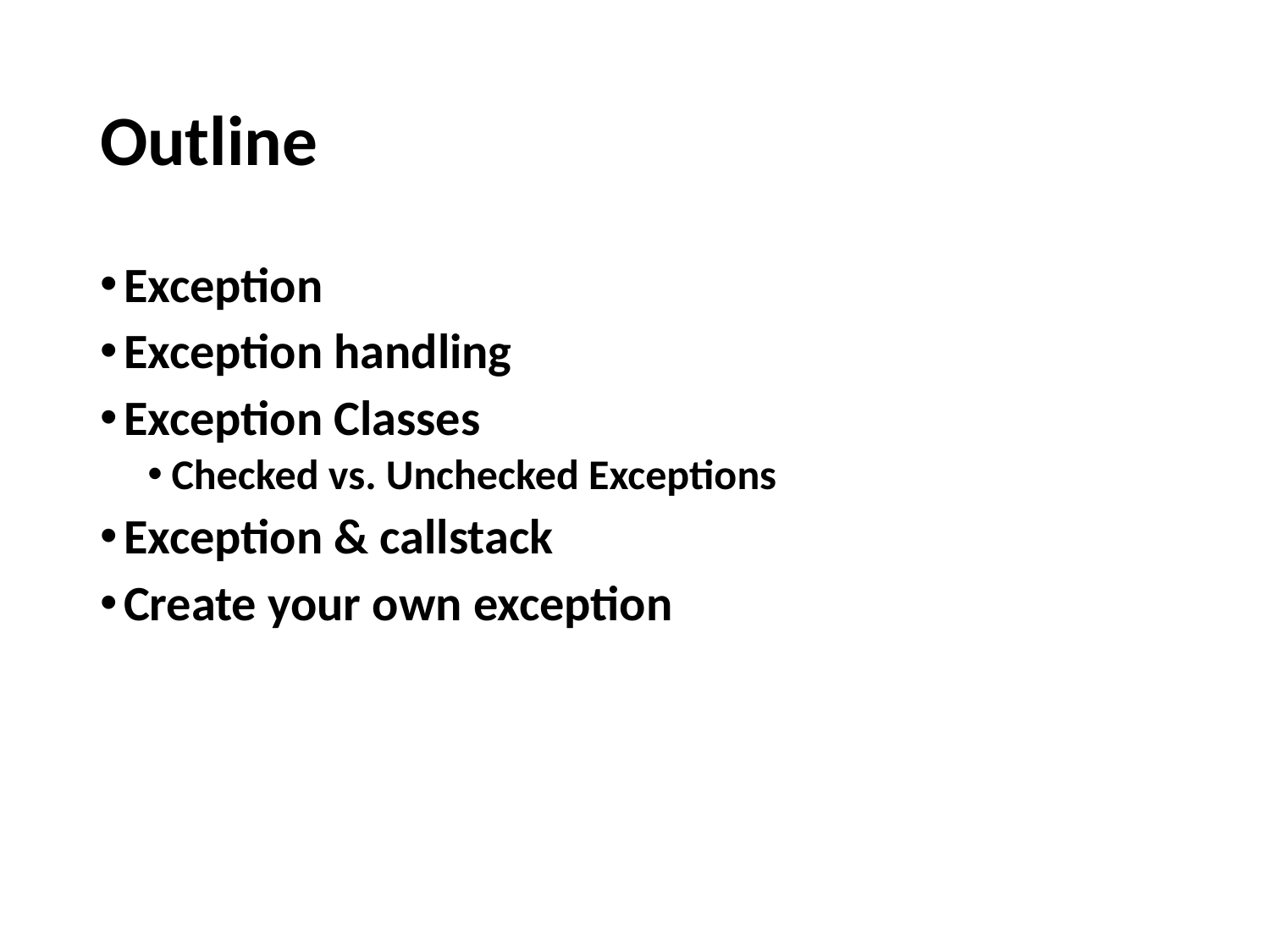

# Outline
Exception
Exception handling
Exception Classes
Checked vs. Unchecked Exceptions
Exception & callstack
Create your own exception